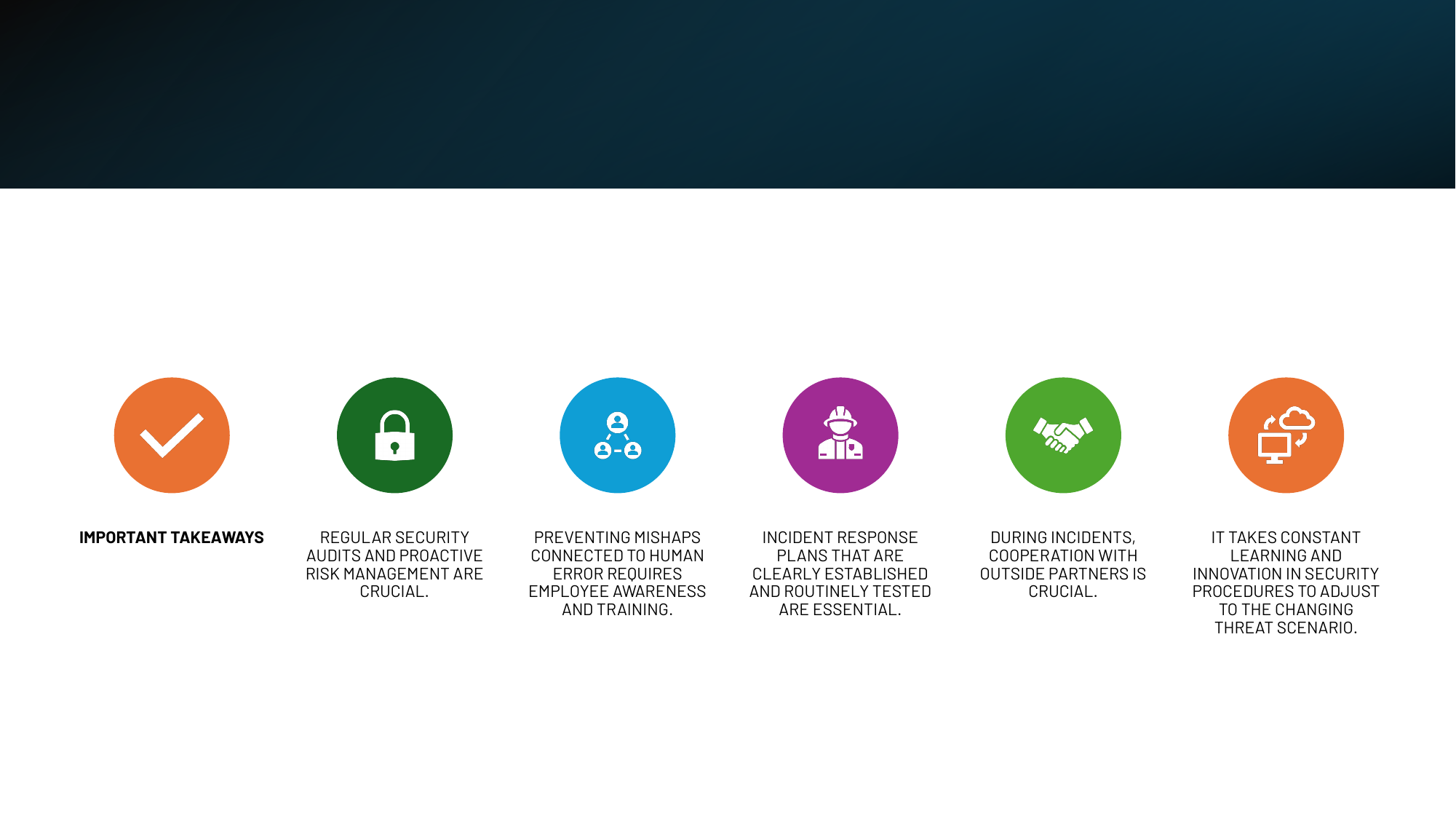

Important Takeaways
Regular security audits and proactive risk management are crucial.
Preventing mishaps connected to human error requires employee awareness and training.
Incident response plans that are clearly established and routinely tested are essential.
During incidents, cooperation with outside partners is crucial.
It takes constant learning and innovation in security procedures to adjust to the changing threat scenario.